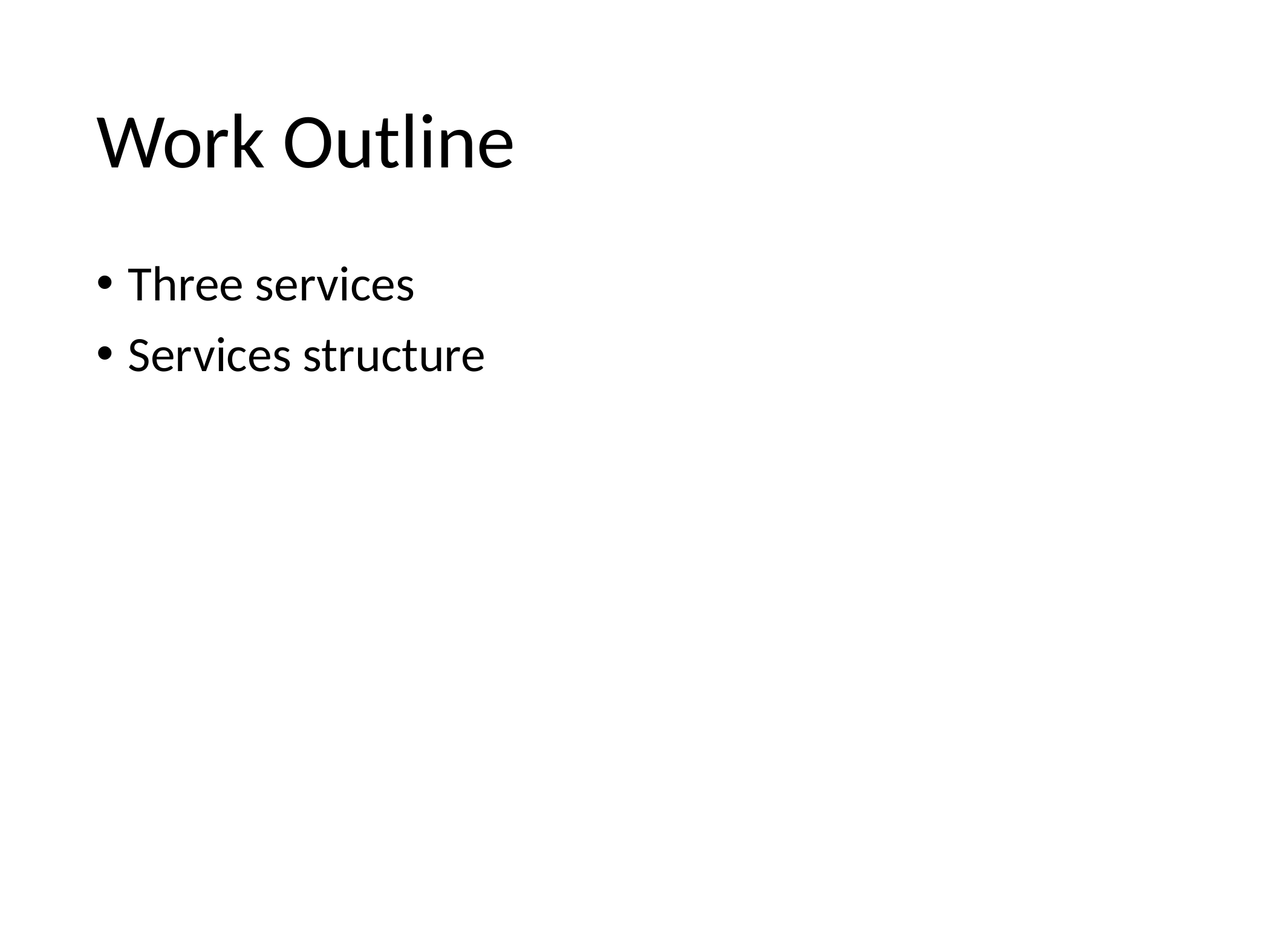

# Work Outline
Three services
Services structure